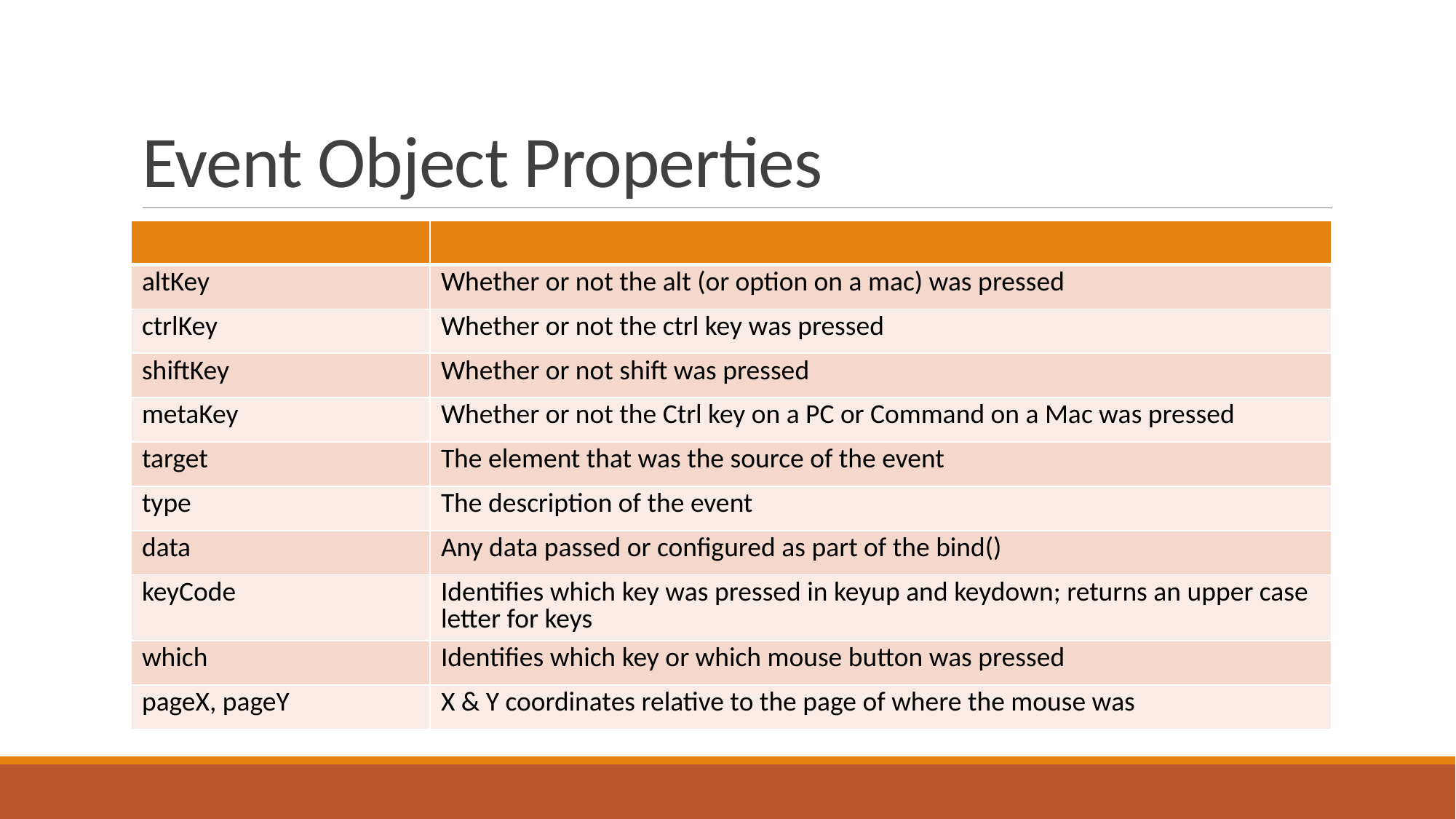

# Event Object Properties
|  |  |
| --- | --- |
| altKey | Whether or not the alt (or option on a mac) was pressed |
| ctrlKey | Whether or not the ctrl key was pressed |
| shiftKey | Whether or not shift was pressed |
| metaKey | Whether or not the Ctrl key on a PC or Command on a Mac was pressed |
| target | The element that was the source of the event |
| type | The description of the event |
| data | Any data passed or configured as part of the bind() |
| keyCode | Identifies which key was pressed in keyup and keydown; returns an upper case letter for keys |
| which | Identifies which key or which mouse button was pressed |
| pageX, pageY | X & Y coordinates relative to the page of where the mouse was |